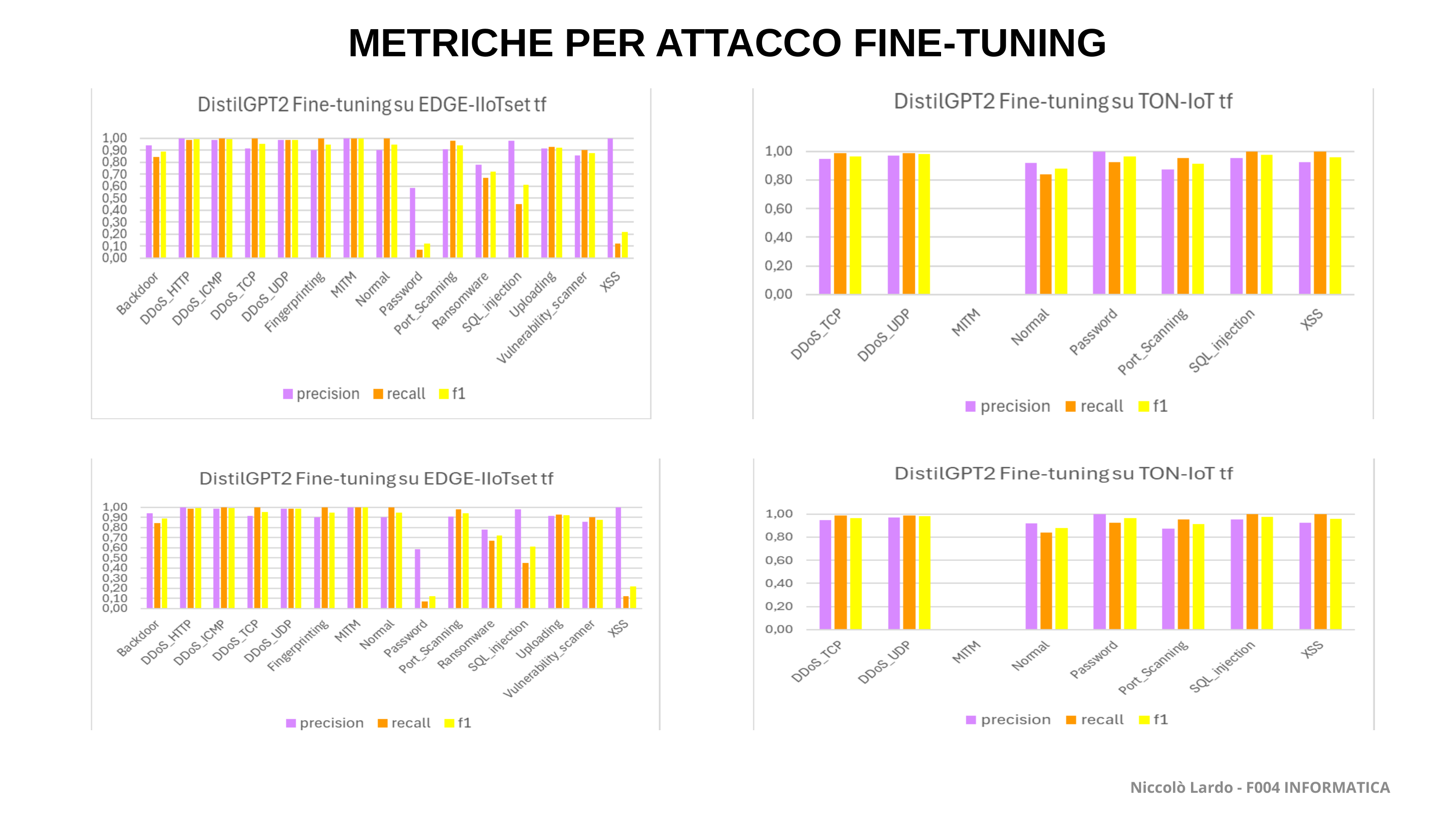

METRICHE PER ATTACCO FINE-TUNING

Niccolò Lardo - F004 INFORMATICA